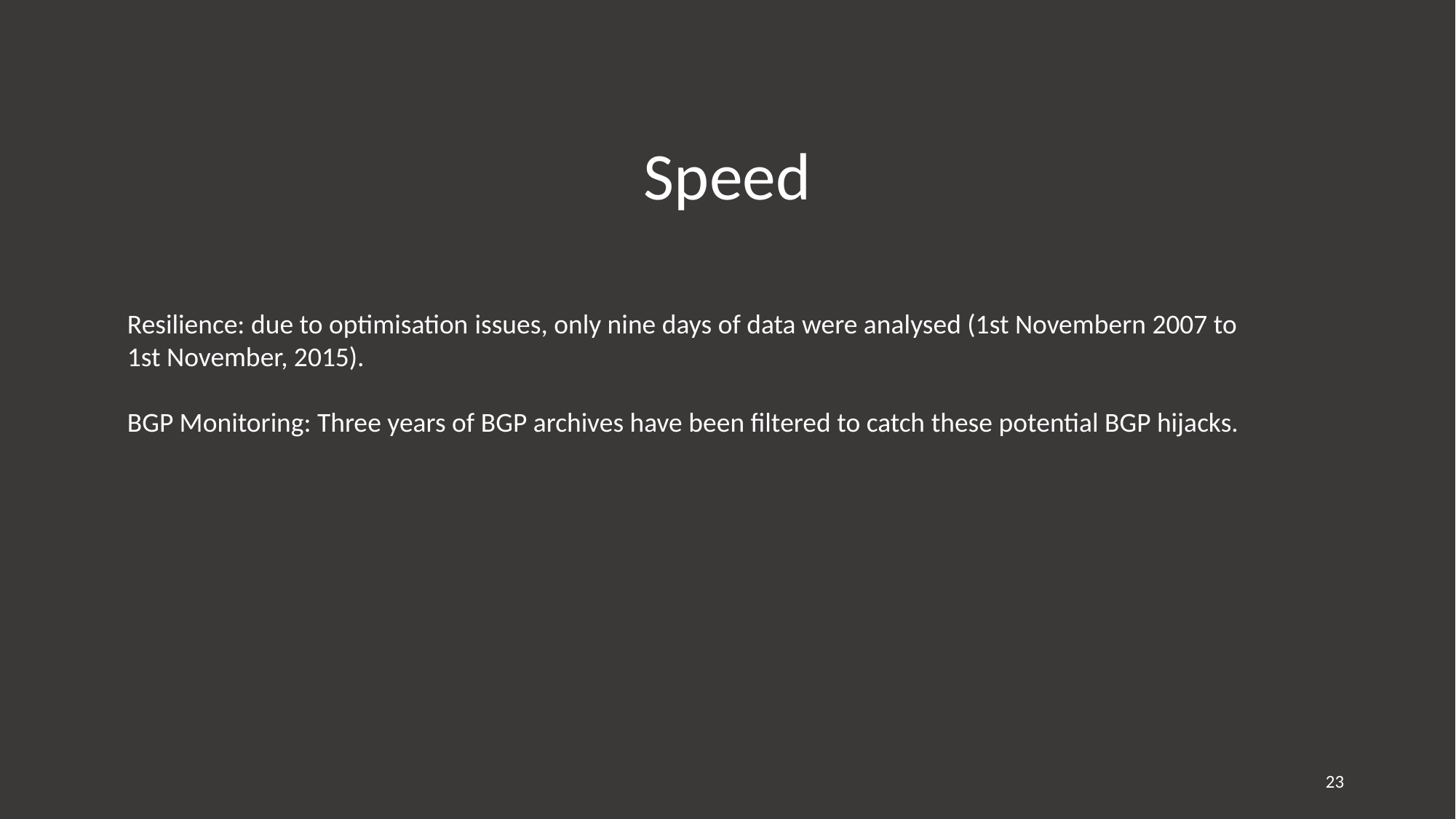

# Speed
Resilience: due to optimisation issues, only nine days of data were analysed (1st Novembern 2007 to 1st November, 2015).

BGP Monitoring: Three years of BGP archives have been filtered to catch these potential BGP hijacks.
23